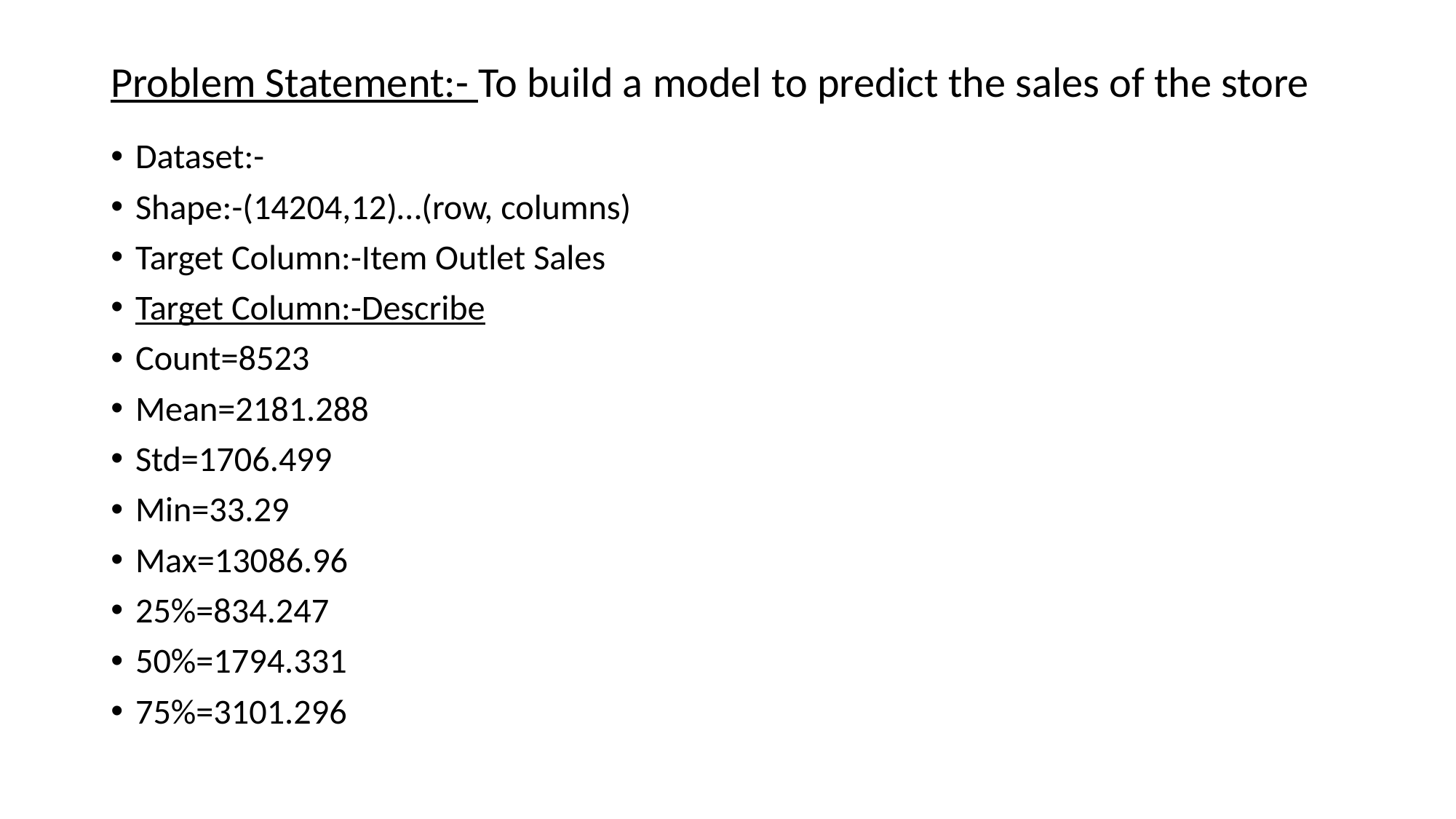

# Problem Statement:- To build a model to predict the sales of the store
Dataset:-
Shape:-(14204,12)…(row, columns)
Target Column:-Item Outlet Sales
Target Column:-Describe
Count=8523
Mean=2181.288
Std=1706.499
Min=33.29
Max=13086.96
25%=834.247
50%=1794.331
75%=3101.296